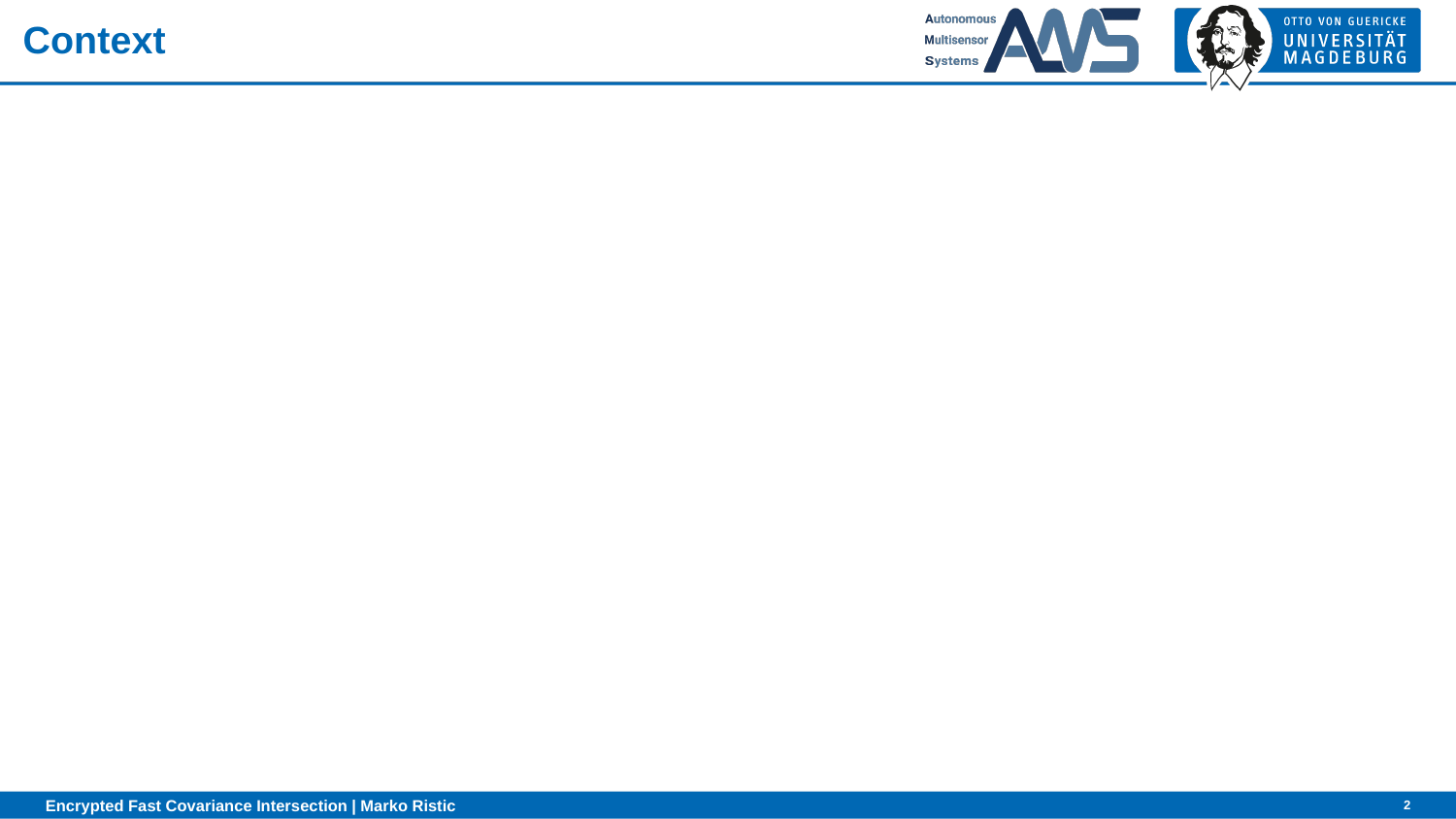

# Context

2
Encrypted Fast Covariance Intersection | Marko Ristic